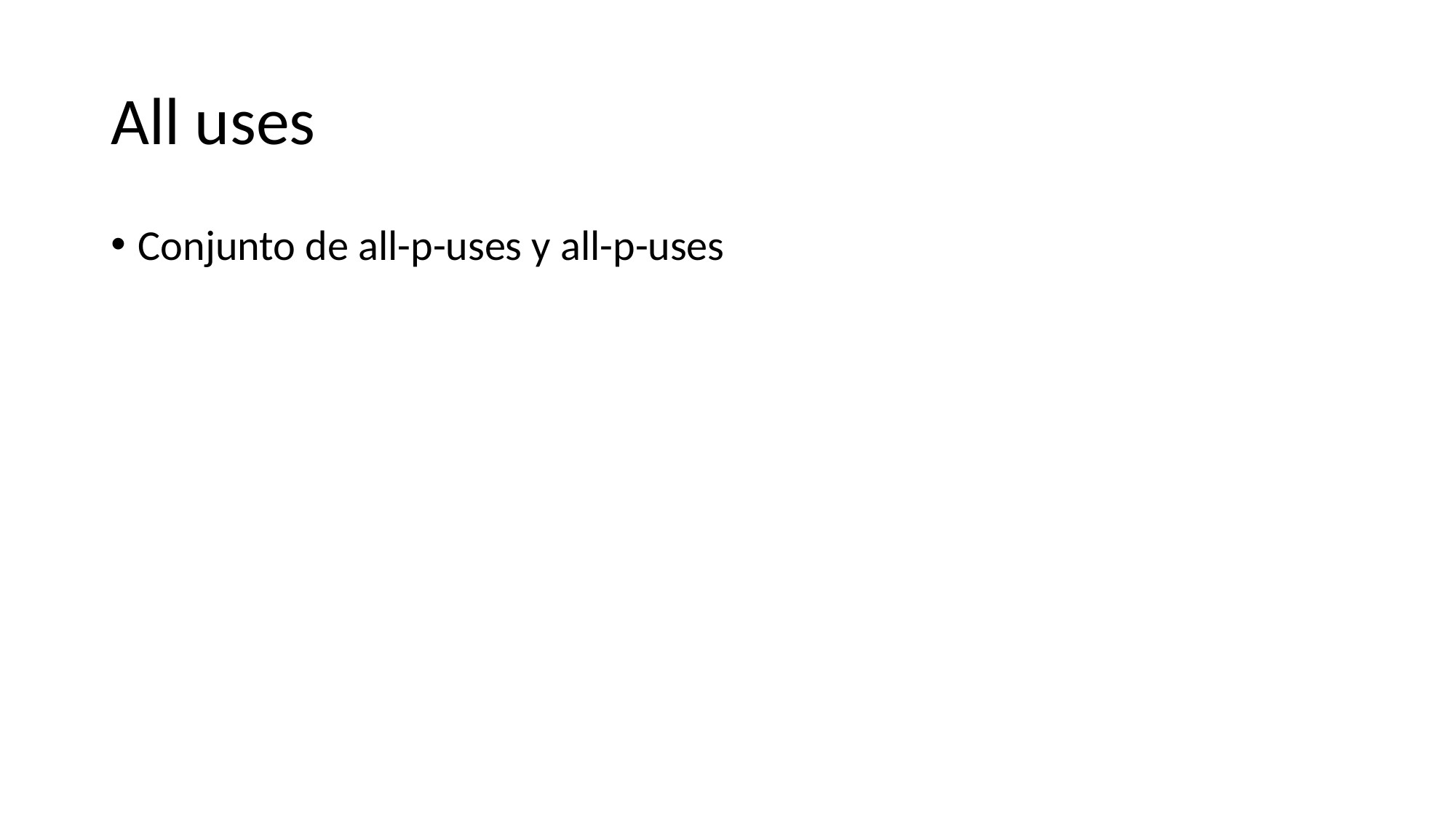

# All uses
Conjunto de all-p-uses y all-p-uses